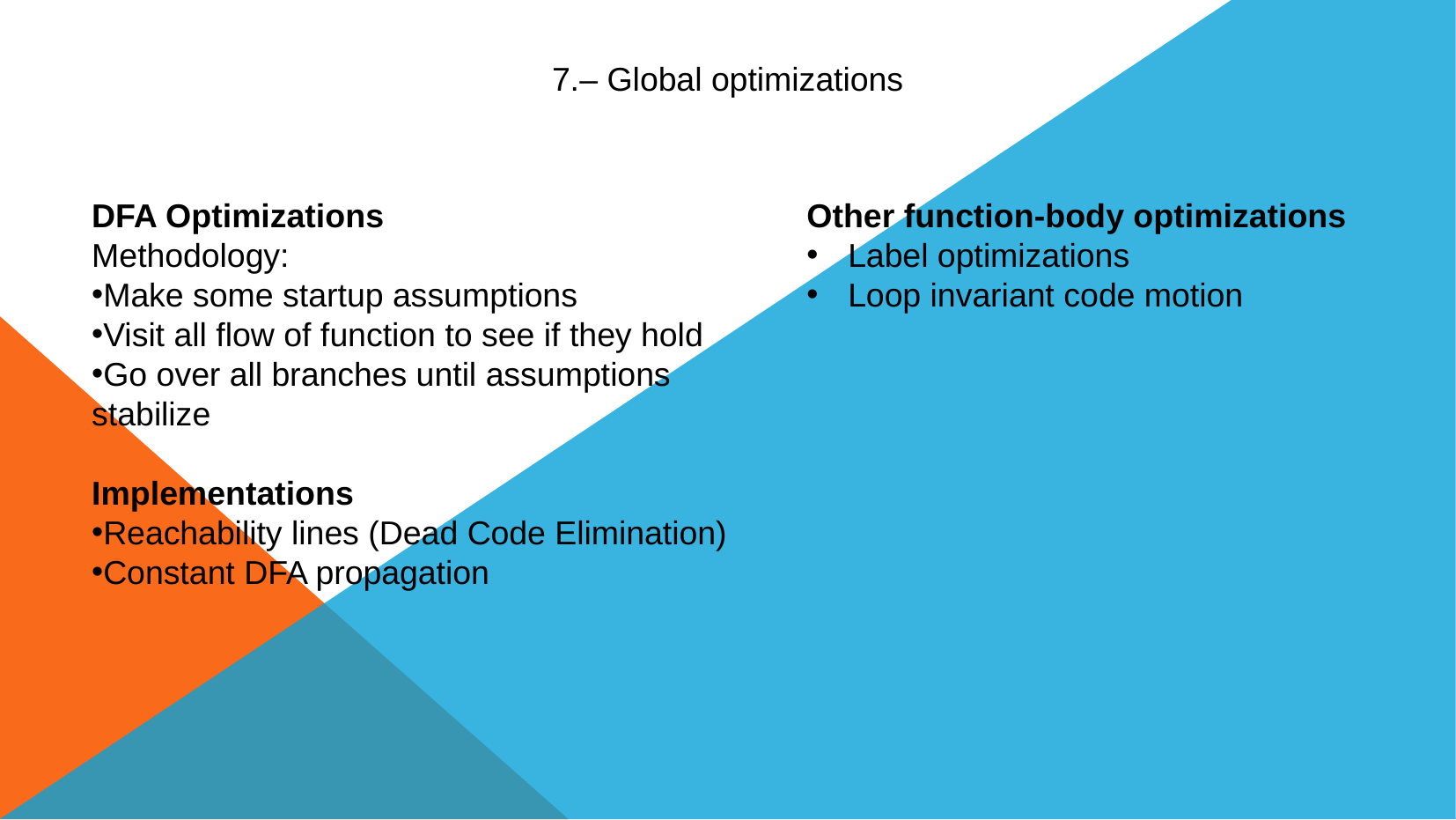

7.– Global optimizations
DFA Optimizations
Methodology:
Make some startup assumptions
Visit all flow of function to see if they hold
Go over all branches until assumptions stabilize

Implementations
Reachability lines (Dead Code Elimination)
Constant DFA propagation
Other function-body optimizations
Label optimizations
Loop invariant code motion